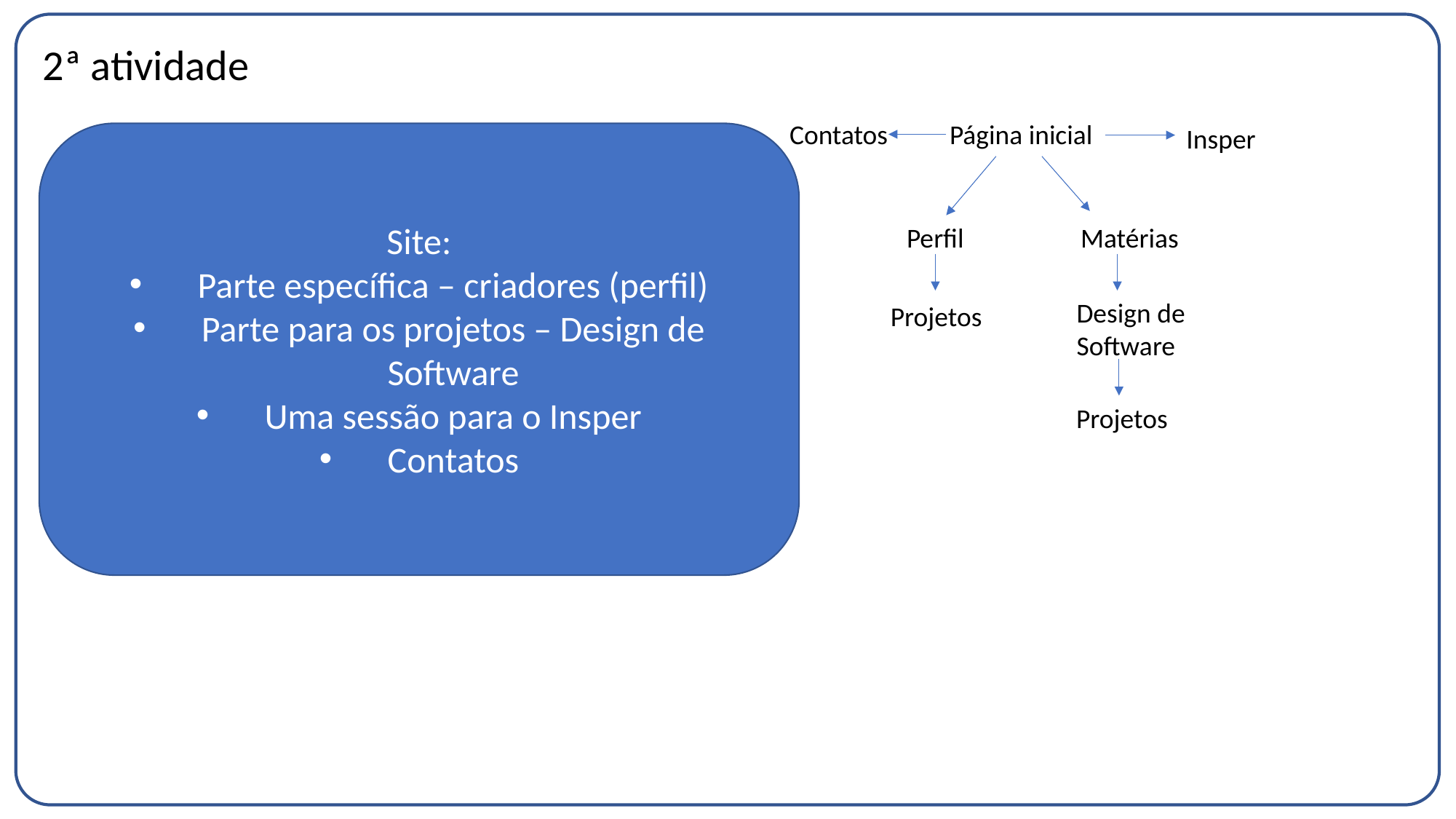

# 2ª atividade
Contatos
Página inicial
Insper
Site:
Parte específica – criadores (perfil)
Parte para os projetos – Design de Software
Uma sessão para o Insper
Contatos
Perfil
Matérias
Design de Software
Projetos
Projetos